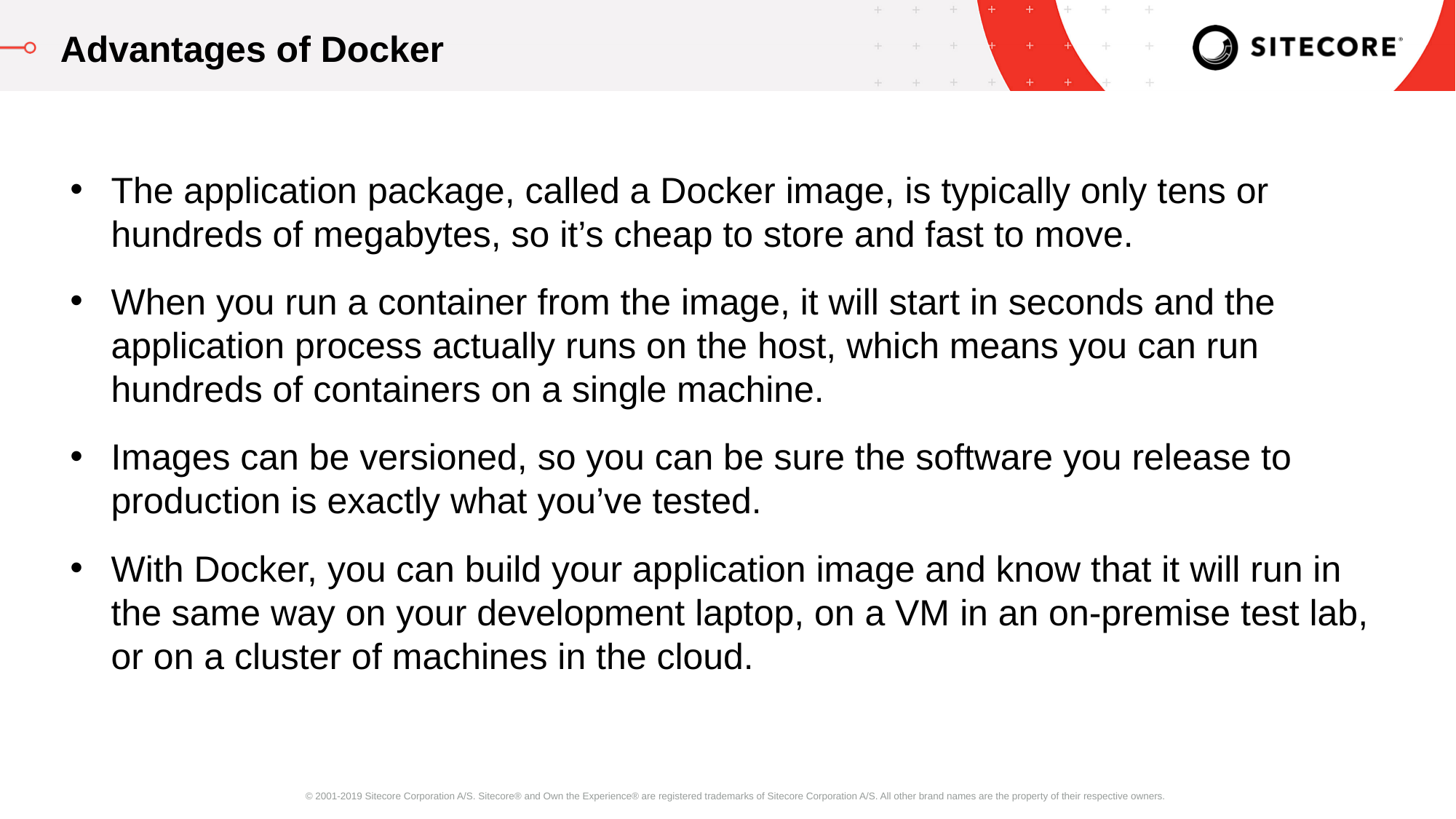

Advantages of Docker
The application package, called a Docker image, is typically only tens or hundreds of megabytes, so it’s cheap to store and fast to move.
When you run a container from the image, it will start in seconds and the application process actually runs on the host, which means you can run hundreds of containers on a single machine.
Images can be versioned, so you can be sure the software you release to production is exactly what you’ve tested.
With Docker, you can build your application image and know that it will run in the same way on your development laptop, on a VM in an on-premise test lab, or on a cluster of machines in the cloud.